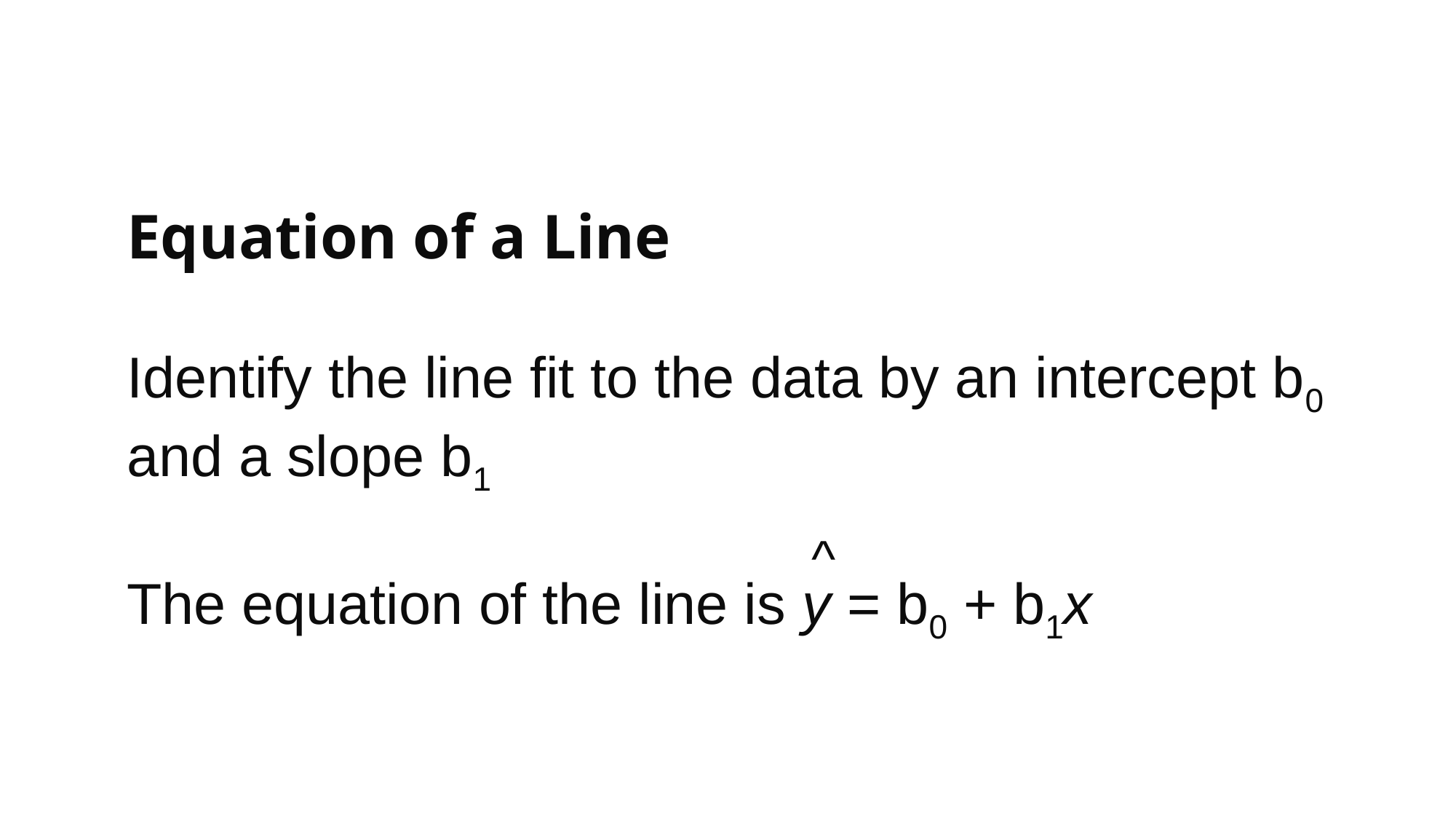

Equation of a Line

Identify the line fit to the data by an intercept b0 and a slope b1

The equation of the line is y = b0 + b1x
^